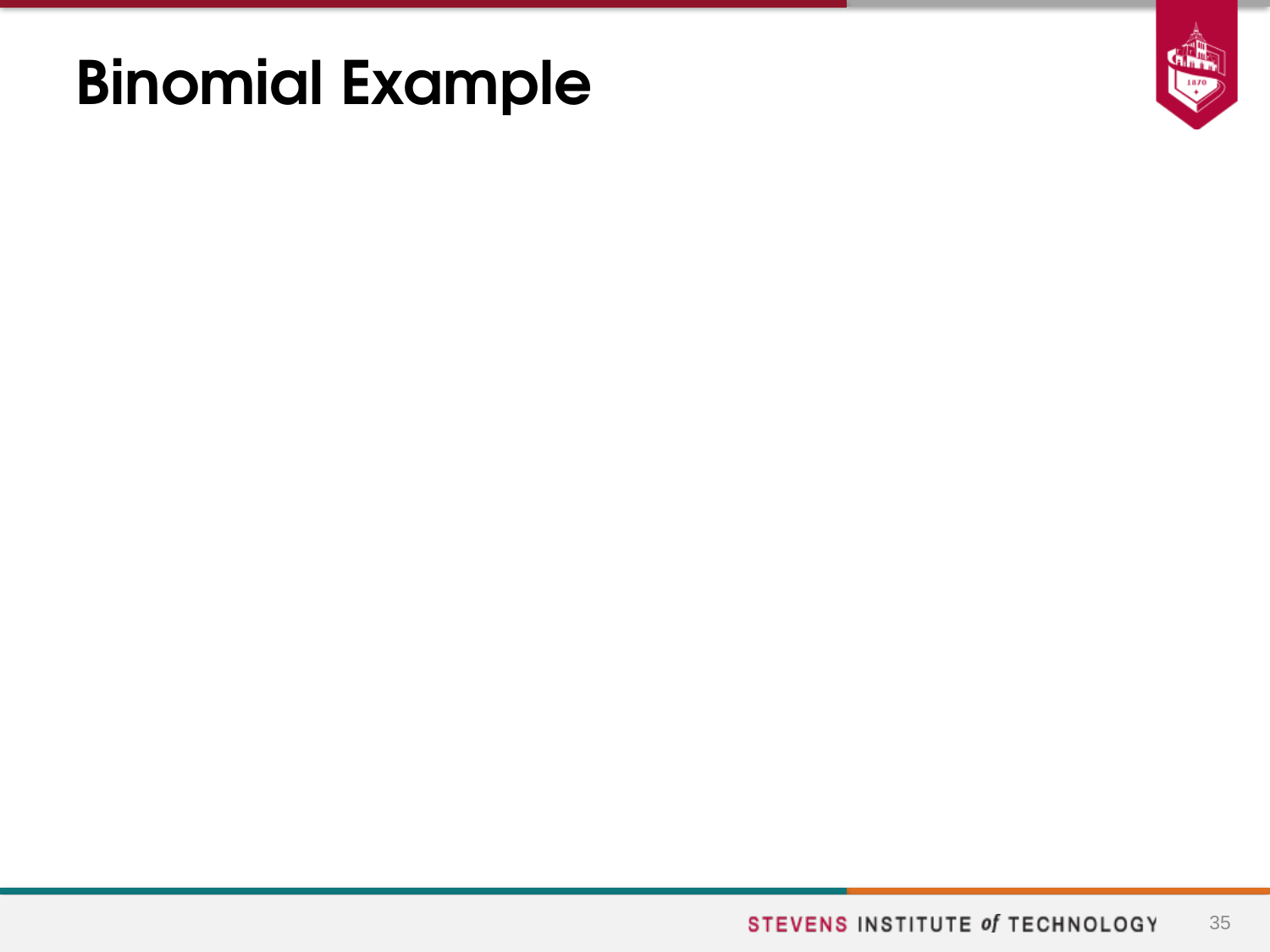

# Binomial Example
Let S=$100, K=$95, r=0.08%, no dividends
One-step binomial setup, u=1.3, d=0.8

What is the price of a European Call option on the security S?
What is its delta?
What is the amount B?
35